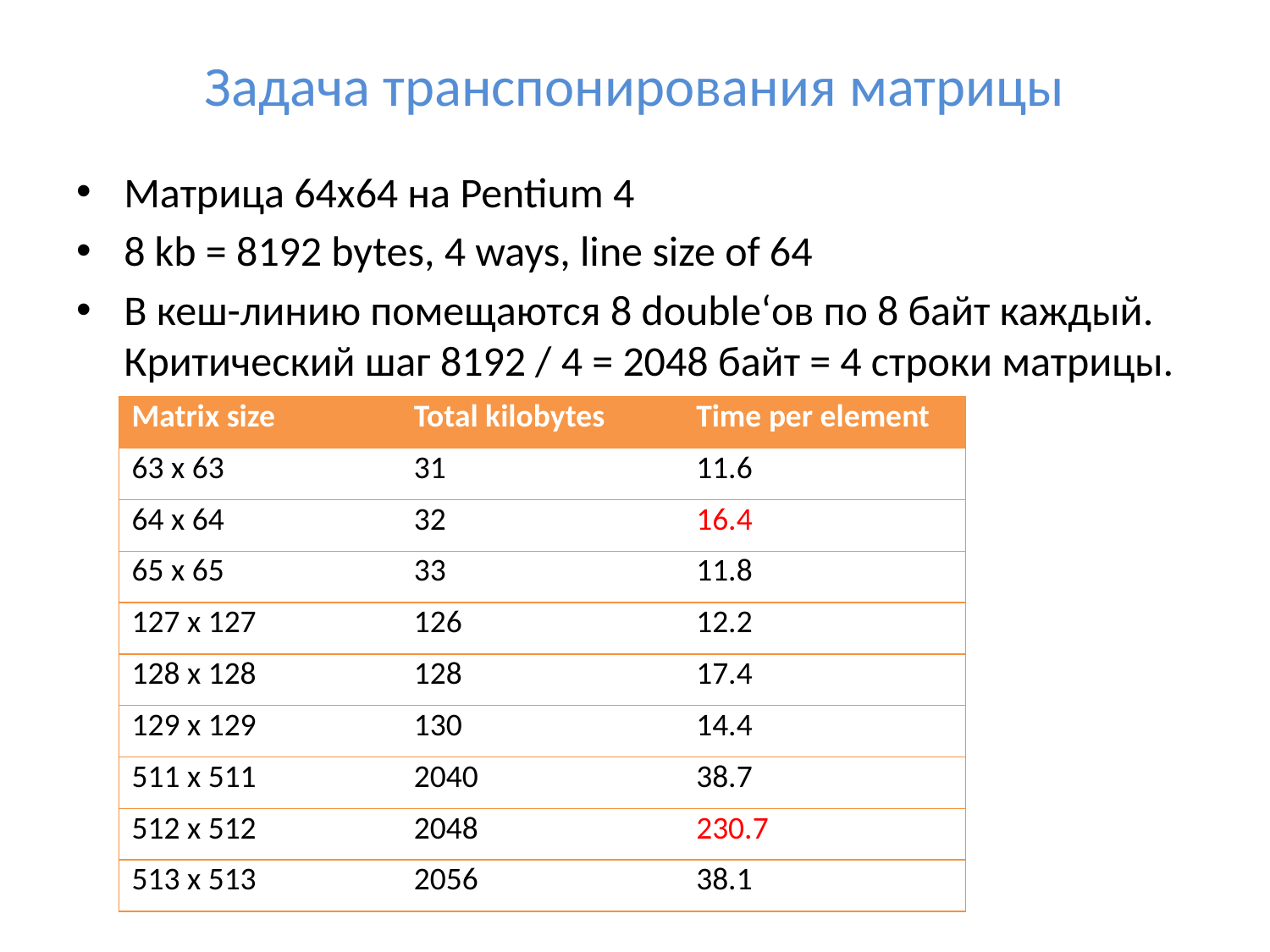

# Задача транспонирования матрицы
Матрица 64x64 на Pentium 4
8 kb = 8192 bytes, 4 ways, line size of 64
В кеш-линию помещаются 8 double‘ов по 8 байт каждый. Критический шаг 8192 / 4 = 2048 байт = 4 строки матрицы.
| Matrix size | Total kilobytes | Time per element |
| --- | --- | --- |
| 63 x 63 | 31 | 11.6 |
| 64 x 64 | 32 | 16.4 |
| 65 x 65 | 33 | 11.8 |
| 127 x 127 | 126 | 12.2 |
| 128 x 128 | 128 | 17.4 |
| 129 x 129 | 130 | 14.4 |
| 511 x 511 | 2040 | 38.7 |
| 512 x 512 | 2048 | 230.7 |
| 513 x 513 | 2056 | 38.1 |